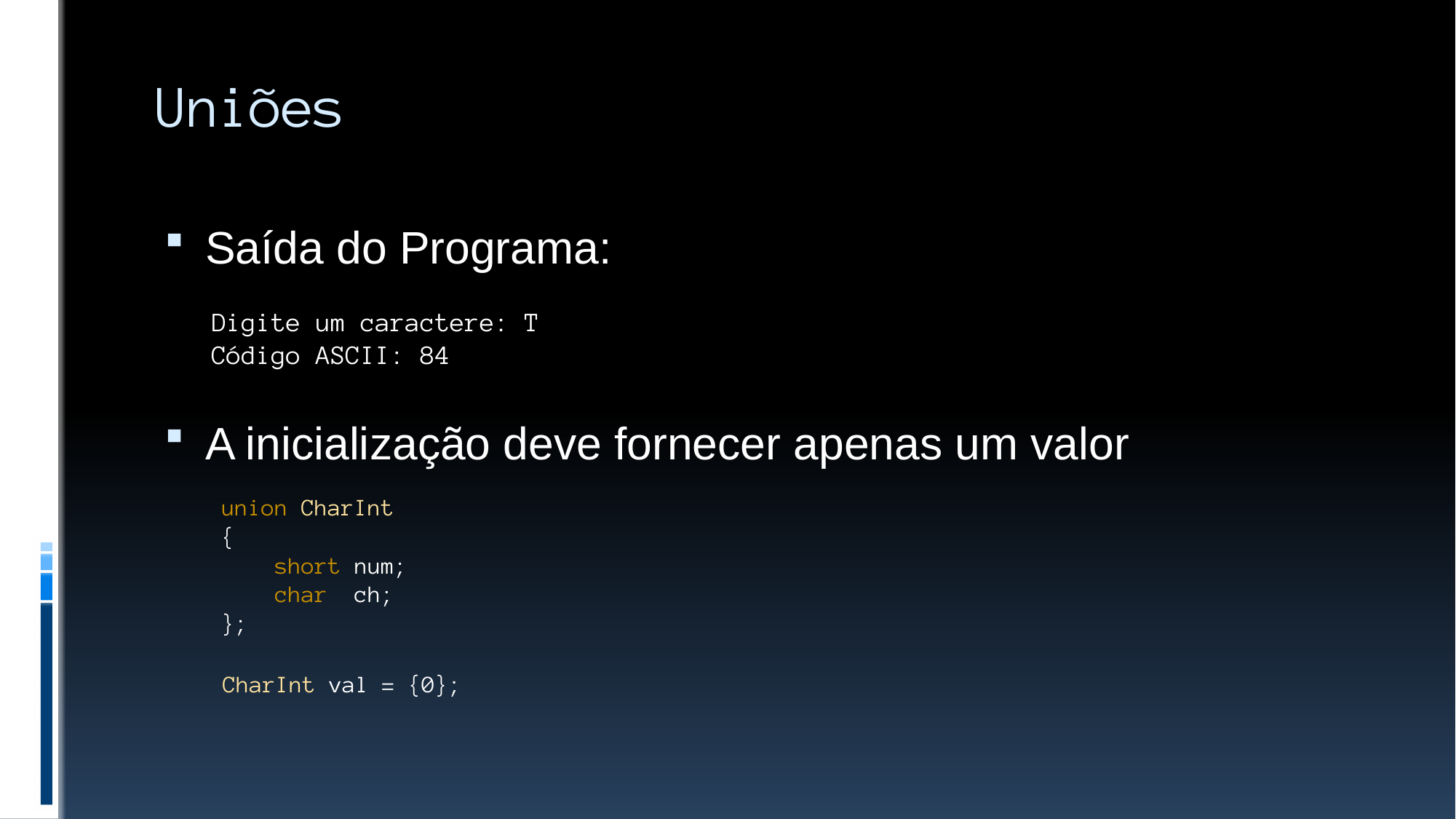

# Uniões
Saída do Programa:

A inicialização deve fornecer apenas um valor
Digite um caractere: T
Código ASCII: 84
union CharInt
{
    short num;
    char  ch;
};
CharInt val = {0};